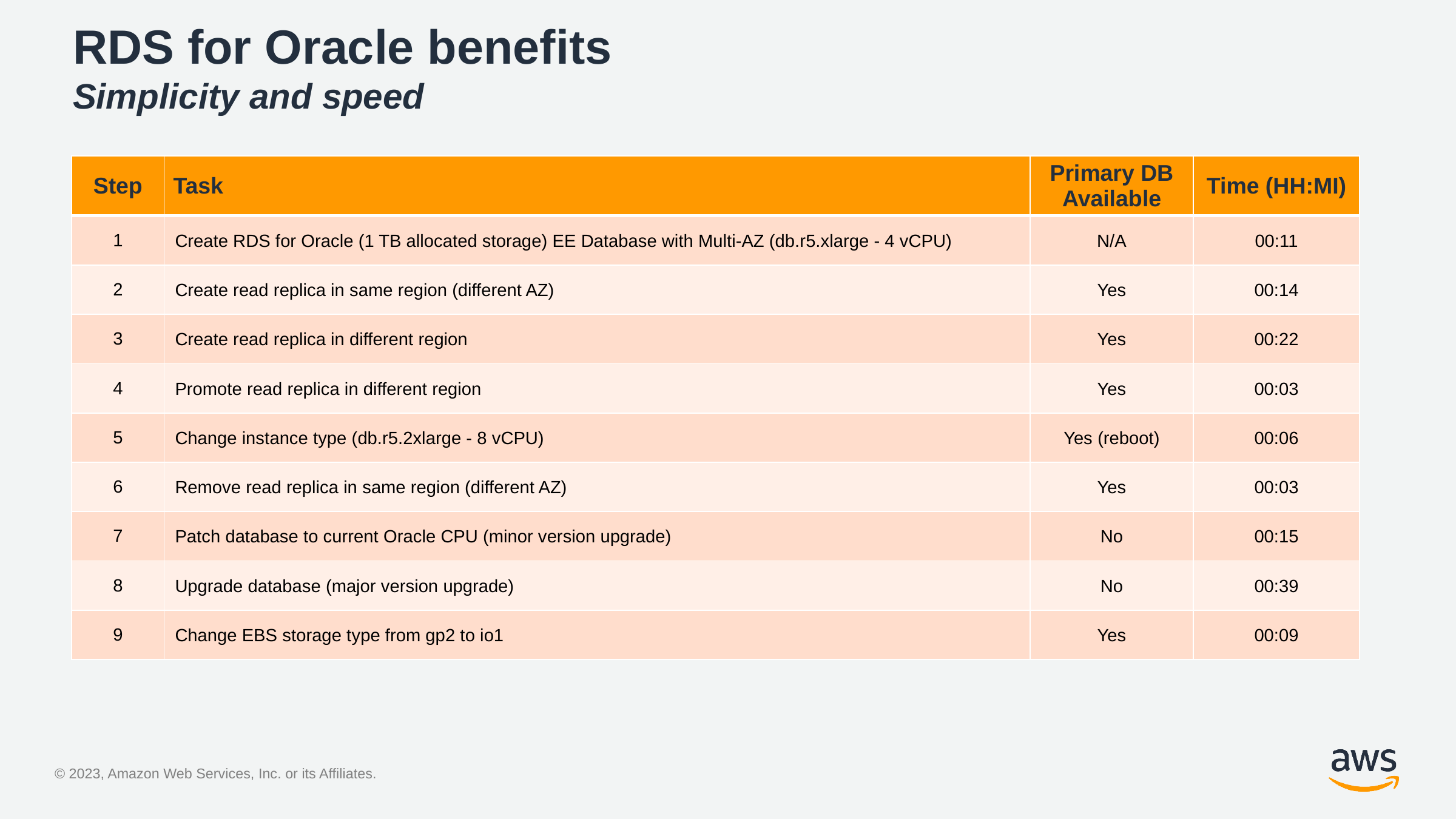

# RDS for Oracle benefits Simplicity and speed
| Step | Task | Primary DB Available | Time (HH:MI) |
| --- | --- | --- | --- |
| 1 | Create RDS for Oracle (1 TB allocated storage) EE Database with Multi-AZ (db.r5.xlarge - 4 vCPU) | N/A | 00:11 |
| 2 | Create read replica in same region (different AZ) | Yes | 00:14 |
| 3 | Create read replica in different region | Yes | 00:22 |
| 4 | Promote read replica in different region | Yes | 00:03 |
| 5 | Change instance type (db.r5.2xlarge - 8 vCPU) | Yes (reboot) | 00:06 |
| 6 | Remove read replica in same region (different AZ) | Yes | 00:03 |
| 7 | Patch database to current Oracle CPU (minor version upgrade) | No | 00:15 |
| 8 | Upgrade database (major version upgrade) | No | 00:39 |
| 9 | Change EBS storage type from gp2 to io1 | Yes | 00:09 |